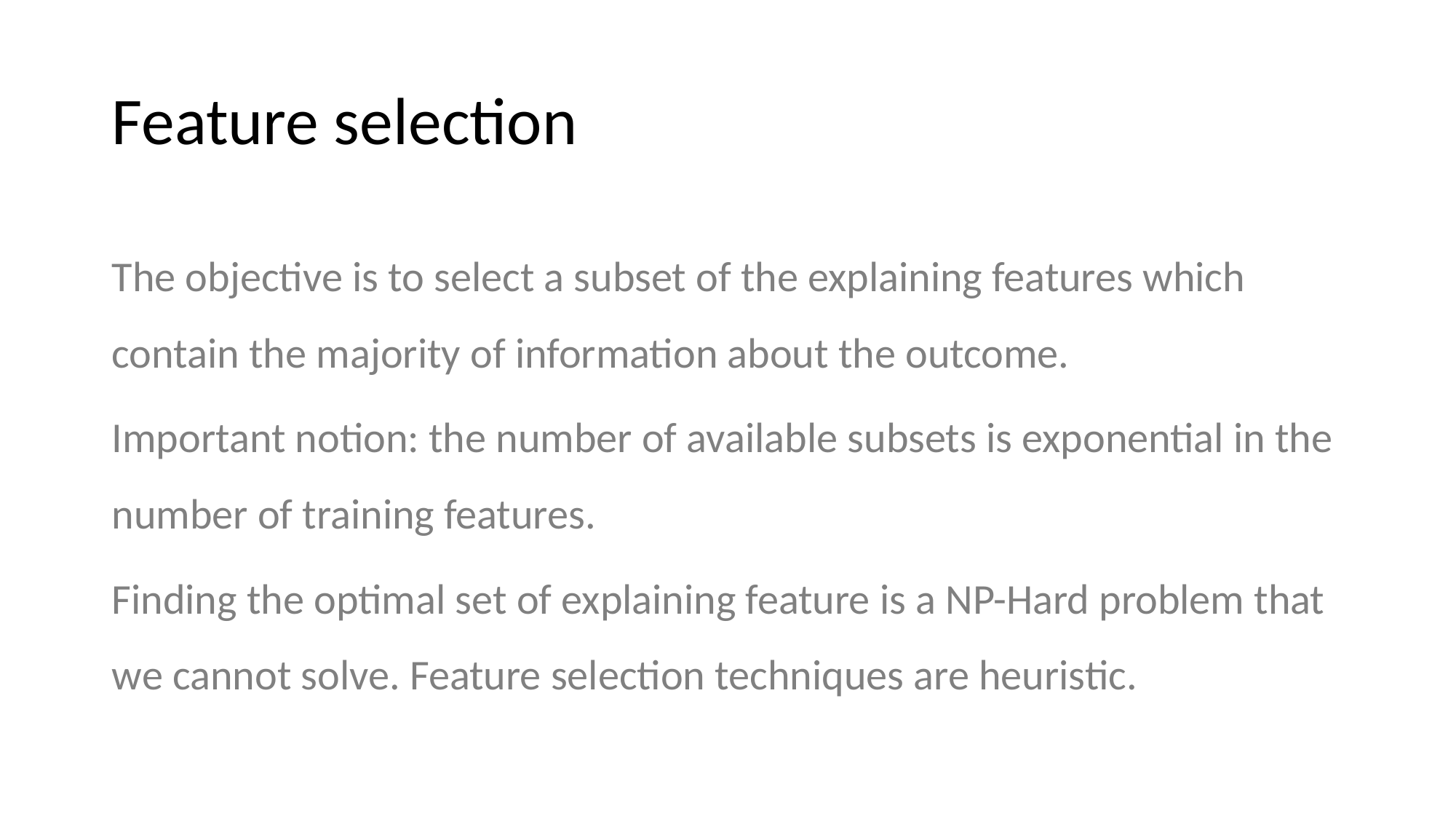

# Feature selection
The objective is to select a subset of the explaining features which contain the majority of information about the outcome.
Important notion: the number of available subsets is exponential in the number of training features.
Finding the optimal set of explaining feature is a NP-Hard problem that we cannot solve. Feature selection techniques are heuristic.